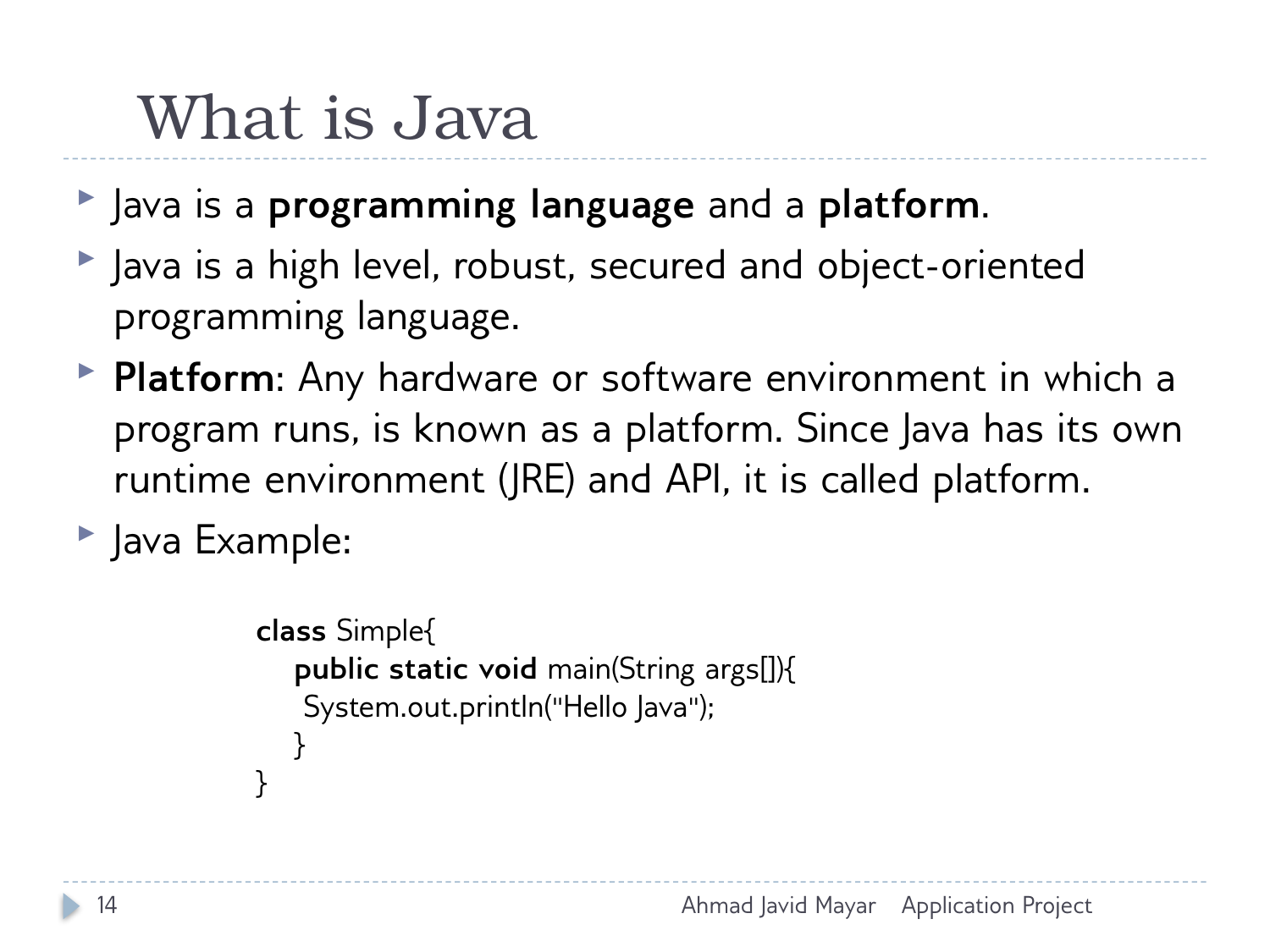

# What is Java
Java is a programming language and a platform.
Java is a high level, robust, secured and object-oriented programming language.
Platform: Any hardware or software environment in which a program runs, is known as a platform. Since Java has its own runtime environment (JRE) and API, it is called platform.
Java Example:

class Simple{
    public static void main(String args[]){
     System.out.println("Hello Java");
    }
}
14
Ahmad Javid Mayar
Application Project